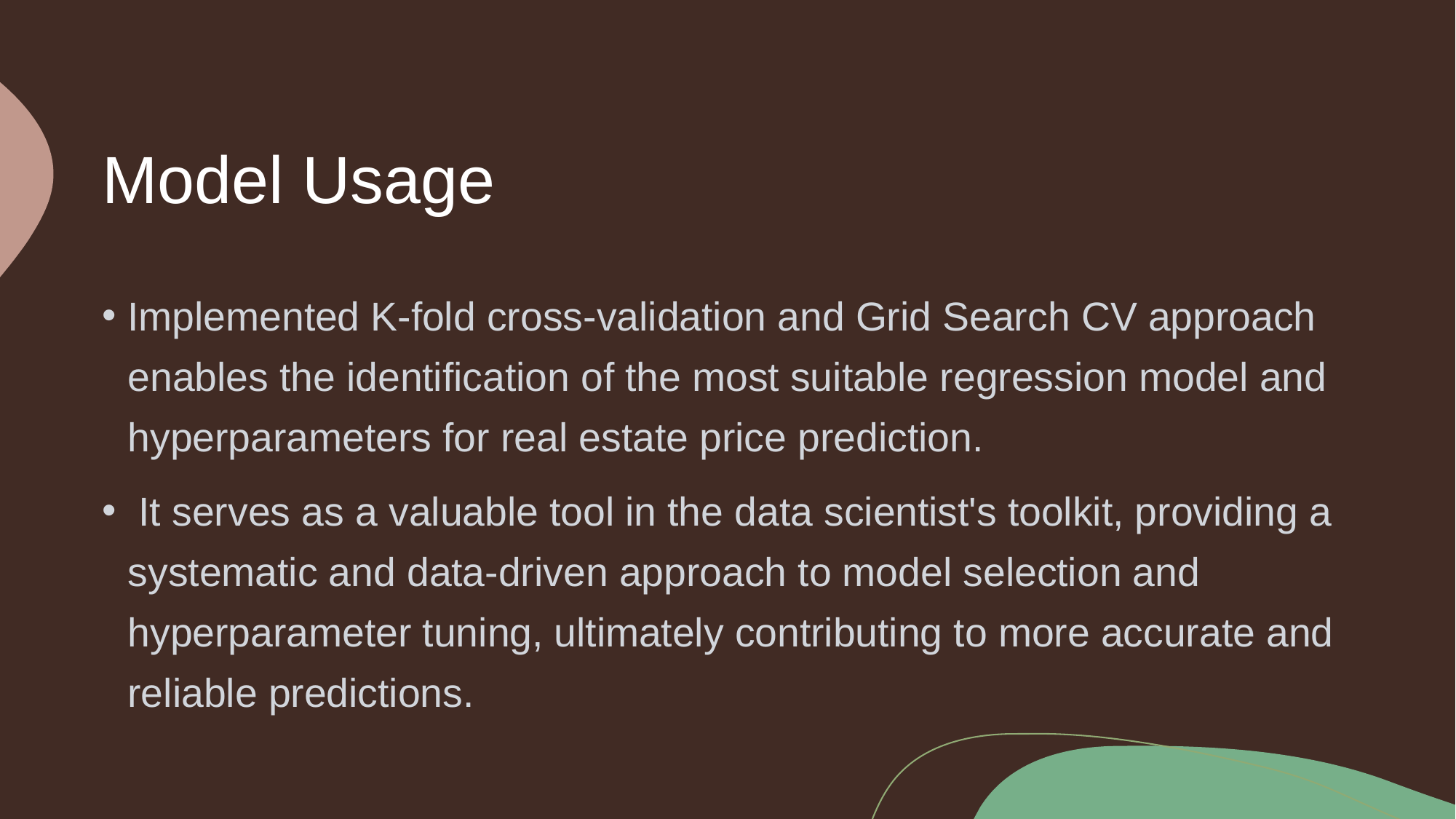

# Model Usage
Implemented K-fold cross-validation and Grid Search CV approach enables the identification of the most suitable regression model and hyperparameters for real estate price prediction.
 It serves as a valuable tool in the data scientist's toolkit, providing a systematic and data-driven approach to model selection and hyperparameter tuning, ultimately contributing to more accurate and reliable predictions.